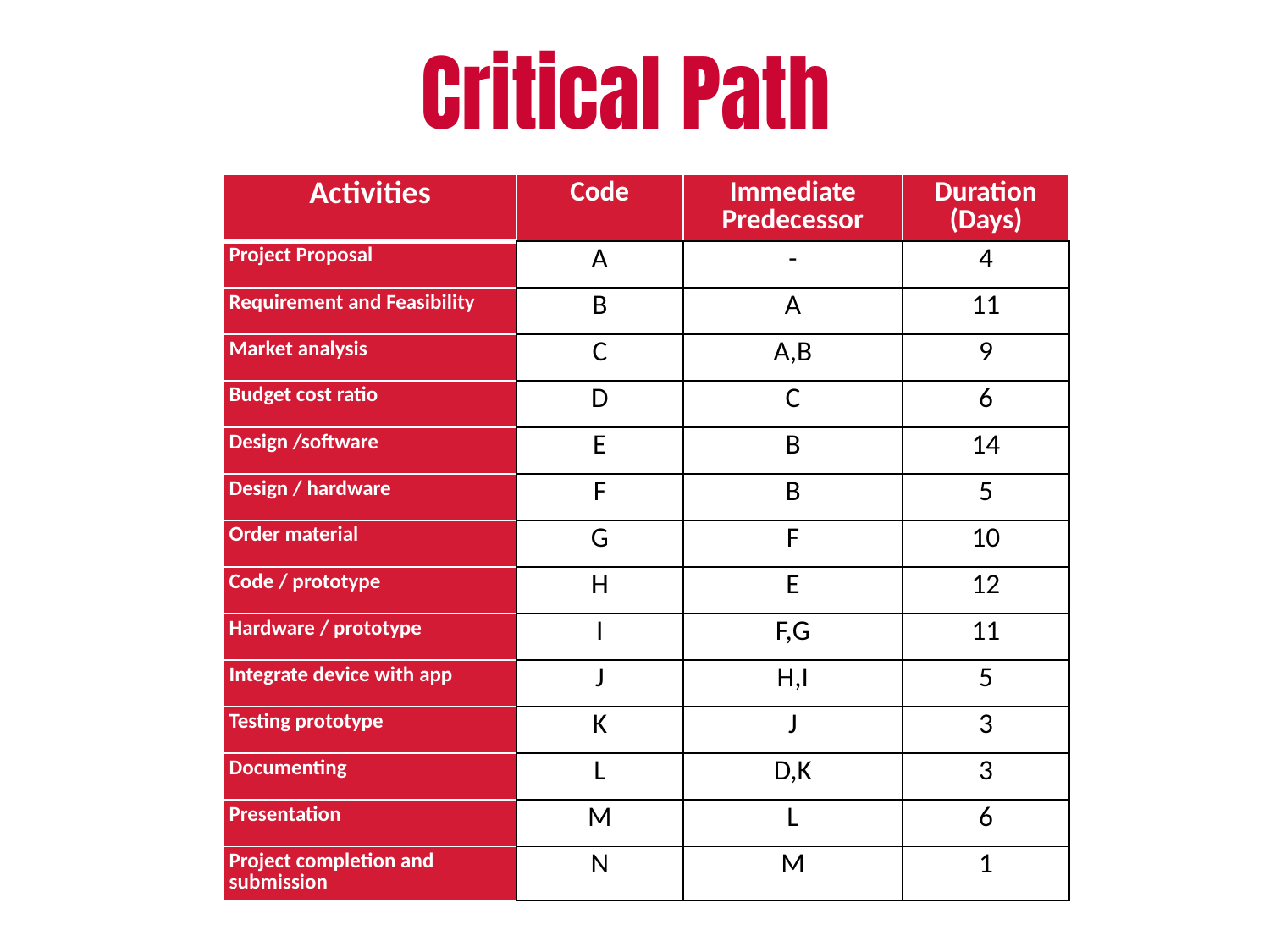

# Critical Path
| Activities | Code | Immediate Predecessor | Duration (Days) |
| --- | --- | --- | --- |
| Project Proposal | A | - | 4 |
| Requirement and Feasibility | B | A | 11 |
| Market analysis | C | A,B | 9 |
| Budget cost ratio | D | C | 6 |
| Design /software | E | B | 14 |
| Design / hardware | F | B | 5 |
| Order material | G | F | 10 |
| Code / prototype | H | E | 12 |
| Hardware / prototype | I | F,G | 11 |
| Integrate device with app | J | H,I | 5 |
| Testing prototype | K | J | 3 |
| Documenting | L | D,K | 3 |
| Presentation | M | L | 6 |
| Project completion and submission | N | M | 1 |